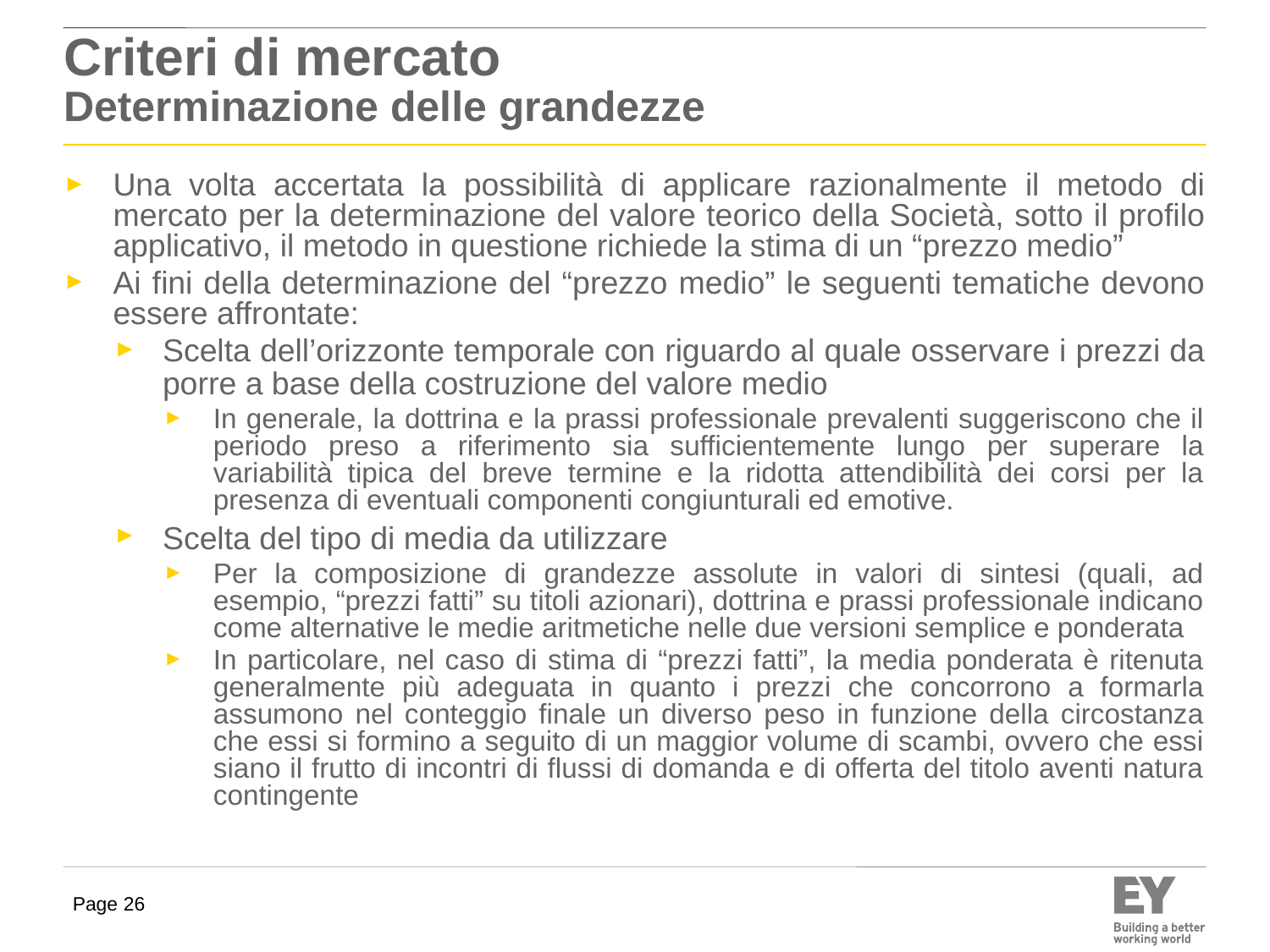

# Criteri di mercato Determinazione delle grandezze
Una volta accertata la possibilità di applicare razionalmente il metodo di mercato per la determinazione del valore teorico della Società, sotto il profilo applicativo, il metodo in questione richiede la stima di un “prezzo medio”
Ai fini della determinazione del “prezzo medio” le seguenti tematiche devono essere affrontate:
Scelta dell’orizzonte temporale con riguardo al quale osservare i prezzi da porre a base della costruzione del valore medio
In generale, la dottrina e la prassi professionale prevalenti suggeriscono che il periodo preso a riferimento sia sufficientemente lungo per superare la variabilità tipica del breve termine e la ridotta attendibilità dei corsi per la presenza di eventuali componenti congiunturali ed emotive.
Scelta del tipo di media da utilizzare
Per la composizione di grandezze assolute in valori di sintesi (quali, ad esempio, “prezzi fatti” su titoli azionari), dottrina e prassi professionale indicano come alternative le medie aritmetiche nelle due versioni semplice e ponderata
In particolare, nel caso di stima di “prezzi fatti”, la media ponderata è ritenuta generalmente più adeguata in quanto i prezzi che concorrono a formarla assumono nel conteggio finale un diverso peso in funzione della circostanza che essi si formino a seguito di un maggior volume di scambi, ovvero che essi siano il frutto di incontri di flussi di domanda e di offerta del titolo aventi natura contingente